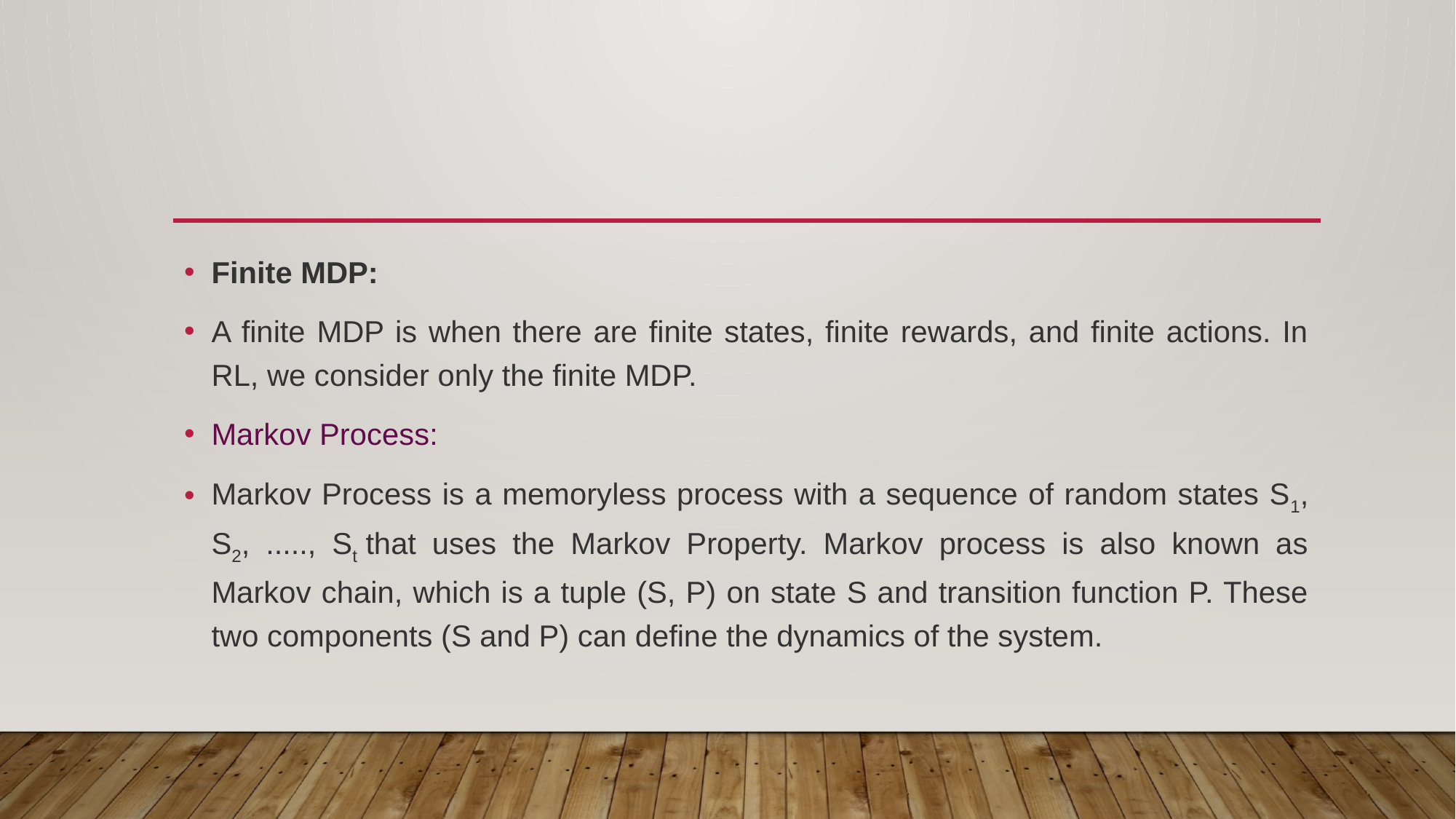

#
Finite MDP:
A finite MDP is when there are finite states, finite rewards, and finite actions. In RL, we consider only the finite MDP.
Markov Process:
Markov Process is a memoryless process with a sequence of random states S1, S2, ....., St that uses the Markov Property. Markov process is also known as Markov chain, which is a tuple (S, P) on state S and transition function P. These two components (S and P) can define the dynamics of the system.